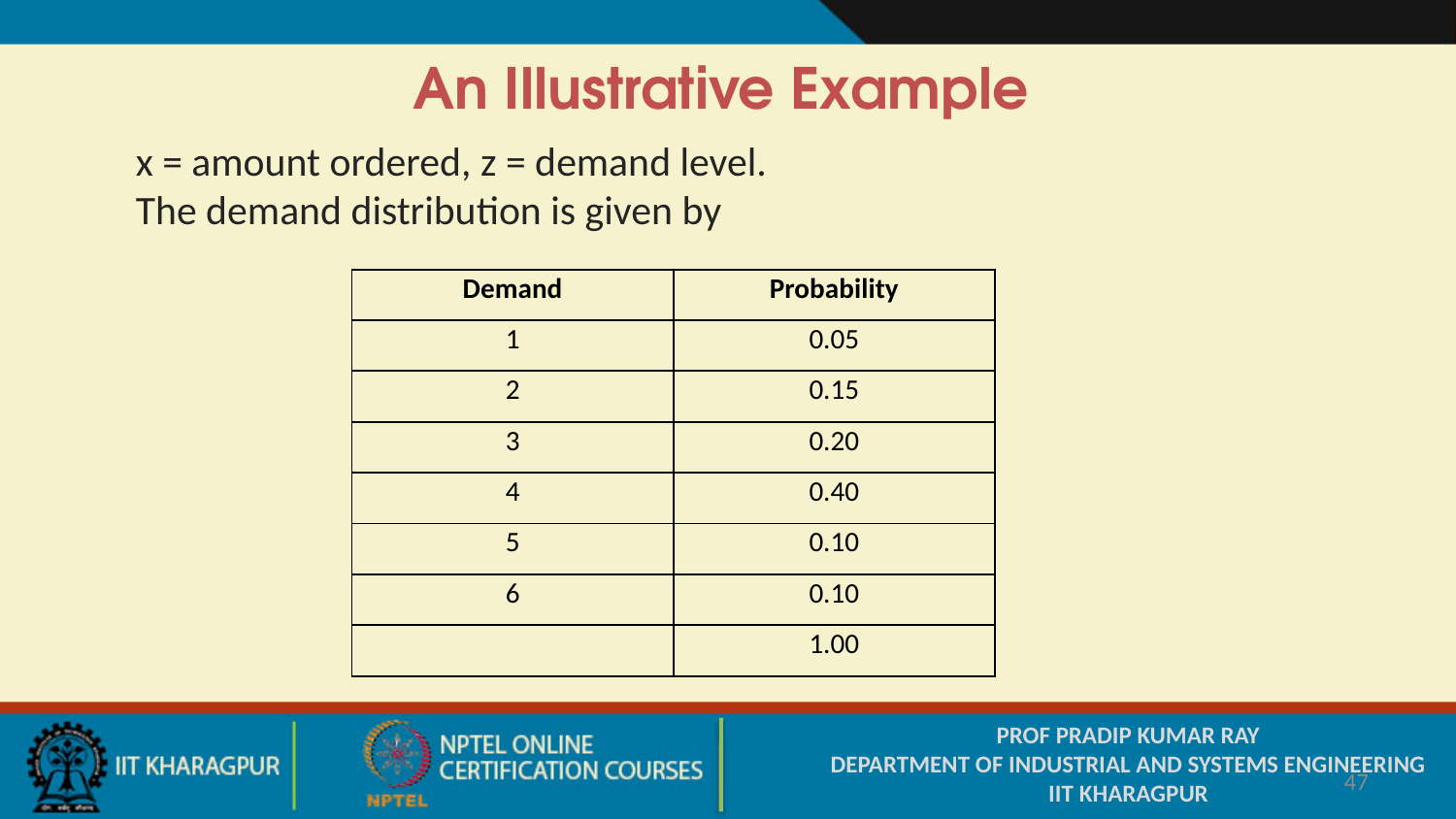

An Illustrative Example
x = amount ordered, z = demand level.
The demand distribution is given by
| Demand | Probability |
| --- | --- |
| 1 | 0.05 |
| 2 | 0.15 |
| 3 | 0.20 |
| 4 | 0.40 |
| 5 | 0.10 |
| 6 | 0.10 |
|  | 1.00 |
PROF PRADIP KUMAR RAY
DEPARTMENT OF INDUSTRIAL AND SYSTEMS ENGINEERING
IIT KHARAGPUR
47